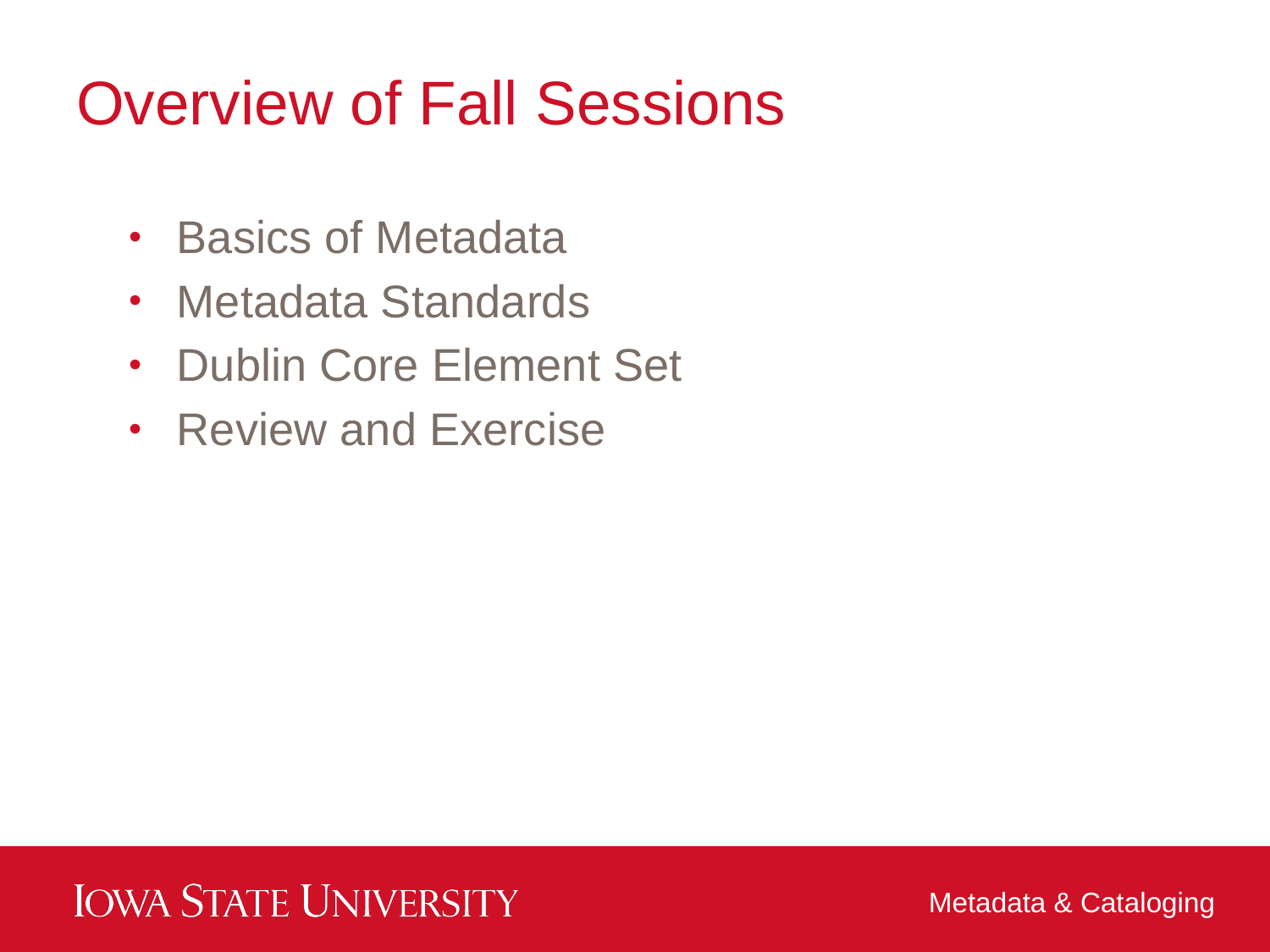

# Overview of Fall Sessions
Basics of Metadata
Metadata Standards
Dublin Core Element Set
Review and Exercise